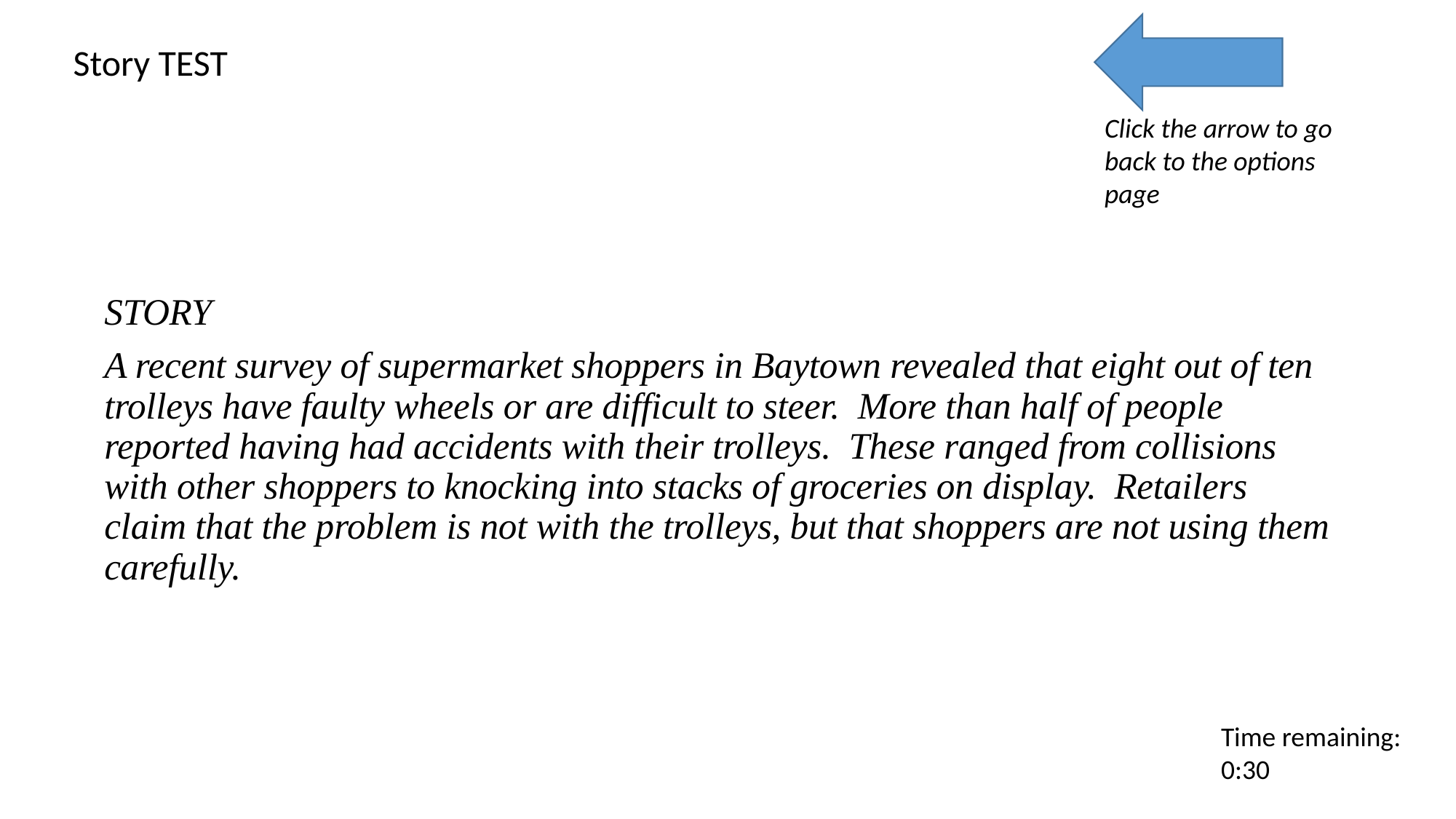

Story TEST
Click the arrow to go back to the options page
STORY
A recent survey of supermarket shoppers in Baytown revealed that eight out of ten trolleys have faulty wheels or are difficult to steer.  More than half of people reported having had accidents with their trolleys.  These ranged from collisions with other shoppers to knocking into stacks of groceries on display.  Retailers claim that the problem is not with the trolleys, but that shoppers are not using them carefully.
Time remaining:
0:30